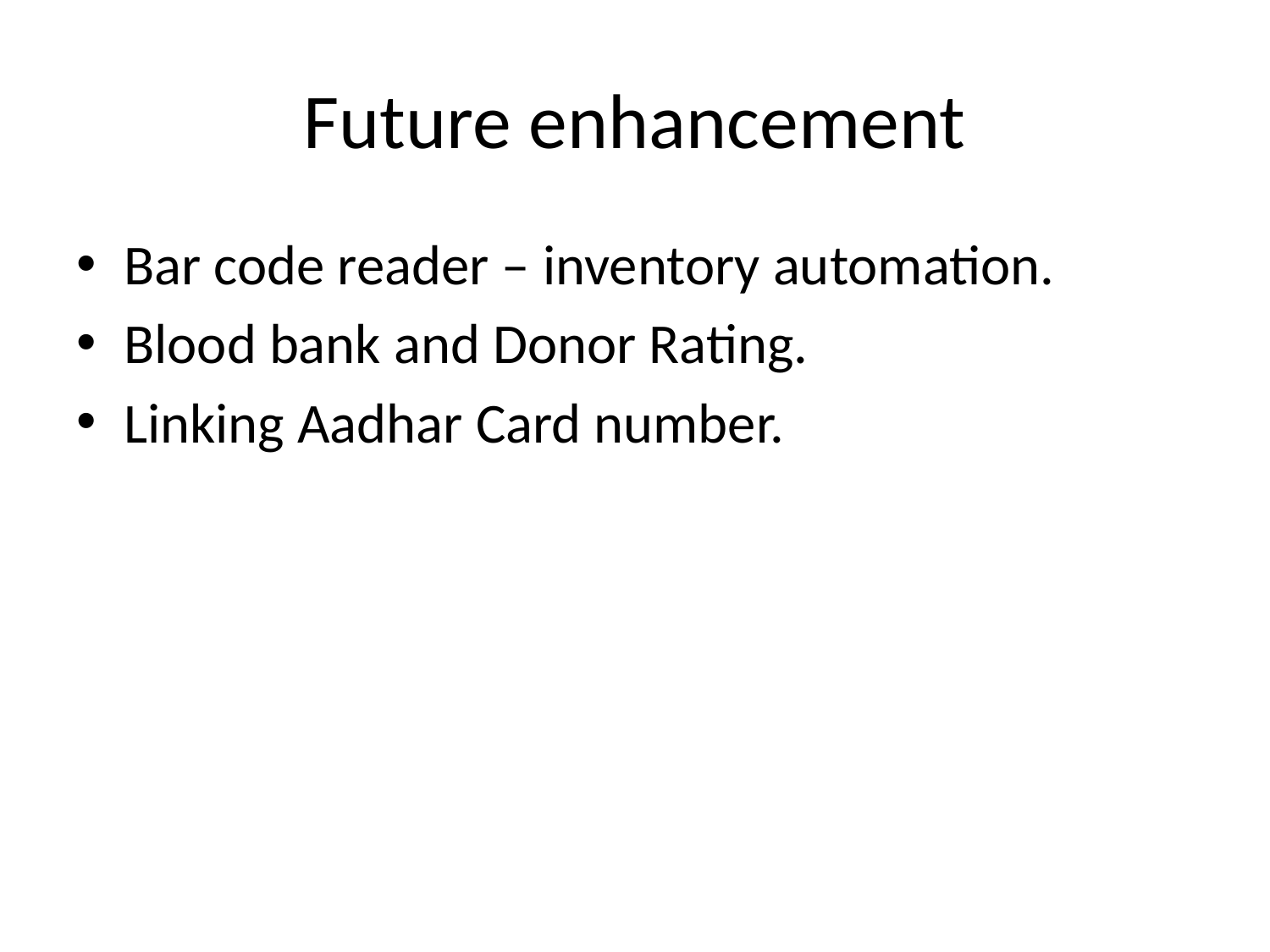

# Future enhancement
Bar code reader – inventory automation.
Blood bank and Donor Rating.
Linking Aadhar Card number.